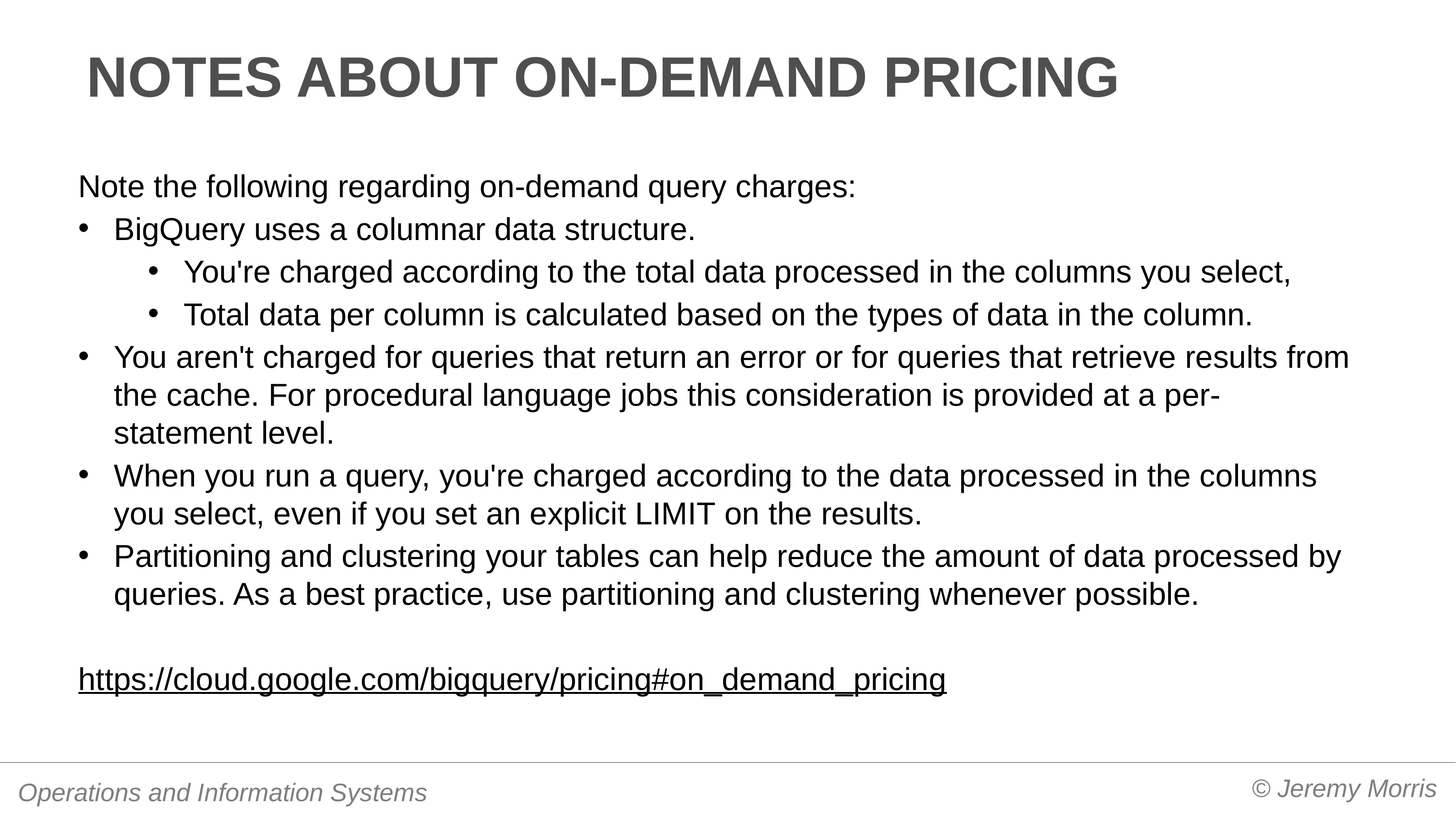

# Notes about on-demand pricing
Note the following regarding on-demand query charges:
BigQuery uses a columnar data structure.
You're charged according to the total data processed in the columns you select,
Total data per column is calculated based on the types of data in the column.
You aren't charged for queries that return an error or for queries that retrieve results from the cache. For procedural language jobs this consideration is provided at a per-statement level.
When you run a query, you're charged according to the data processed in the columns you select, even if you set an explicit LIMIT on the results.
Partitioning and clustering your tables can help reduce the amount of data processed by queries. As a best practice, use partitioning and clustering whenever possible.

https://cloud.google.com/bigquery/pricing#on_demand_pricing